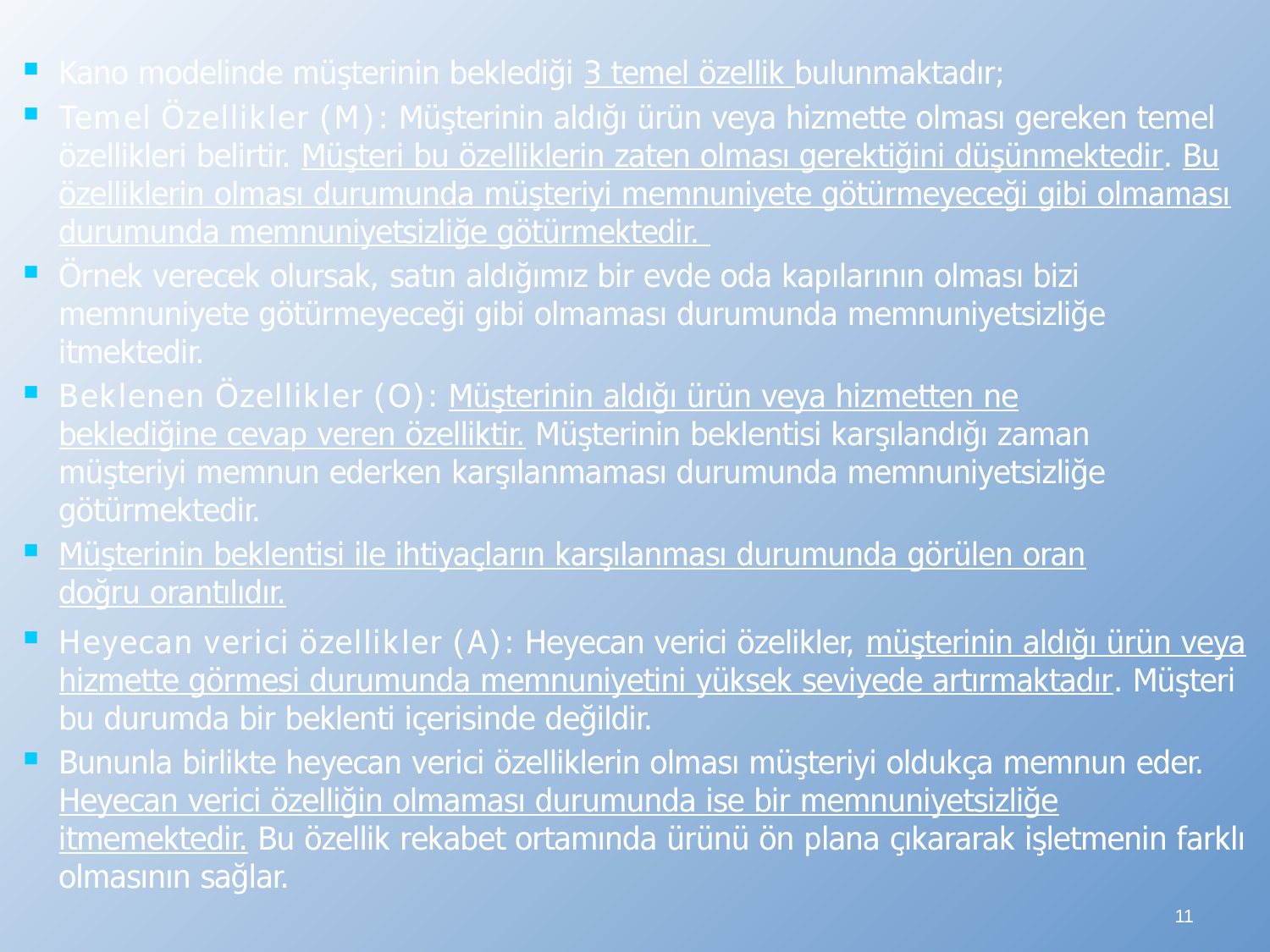

Kano modelinde müşterinin beklediği 3 temel özellik bulunmaktadır;
Temel Özellikler (M): Müşterinin aldığı ürün veya hizmette olması gereken temel özellikleri belirtir. Müşteri bu özelliklerin zaten olması gerektiğini düşünmektedir. Bu özelliklerin olması durumunda müşteriyi memnuniyete götürmeyeceği gibi olmaması durumunda memnuniyetsizliğe götürmektedir.
Örnek verecek olursak, satın aldığımız bir evde oda kapılarının olması bizi  memnuniyete götürmeyeceği gibi olmaması durumunda memnuniyetsizliğe itmektedir.
Beklenen Özellikler (O): Müşterinin aldığı ürün veya hizmetten ne beklediğine cevap veren özelliktir. Müşterinin beklentisi karşılandığı zaman müşteriyi memnun ederken karşılanmaması durumunda memnuniyetsizliğe götürmektedir.
Müşterinin beklentisi ile ihtiyaçların karşılanması durumunda görülen oran doğru orantılıdır.
Heyecan verici özellikler (A): Heyecan verici özelikler, müşterinin aldığı ürün veya hizmette görmesi durumunda memnuniyetini yüksek seviyede artırmaktadır. Müşteri bu durumda bir beklenti içerisinde değildir.
Bununla birlikte heyecan verici özelliklerin olması müşteriyi oldukça memnun eder. Heyecan verici özelliğin olmaması durumunda ise bir memnuniyetsizliğe itmemektedir. Bu özellik rekabet ortamında ürünü ön plana çıkararak işletmenin farklı olmasının sağlar.
11